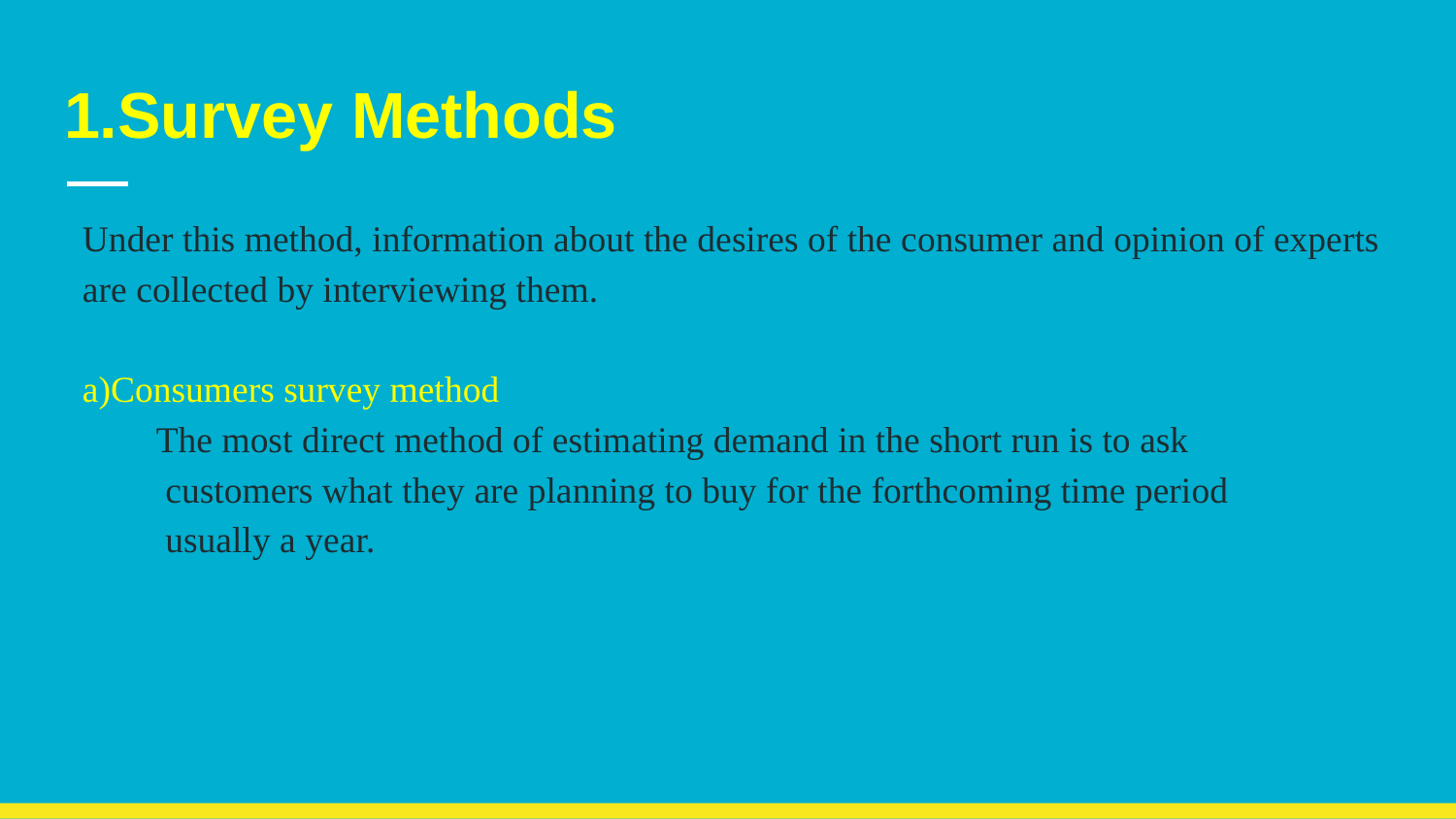

# 1.Survey Methods
Under this method, information about the desires of the consumer and opinion of experts are collected by interviewing them.

a)Consumers survey method
        The most direct method of estimating demand in the short run is to ask
         customers what they are planning to buy for the forthcoming time period
         usually a year.